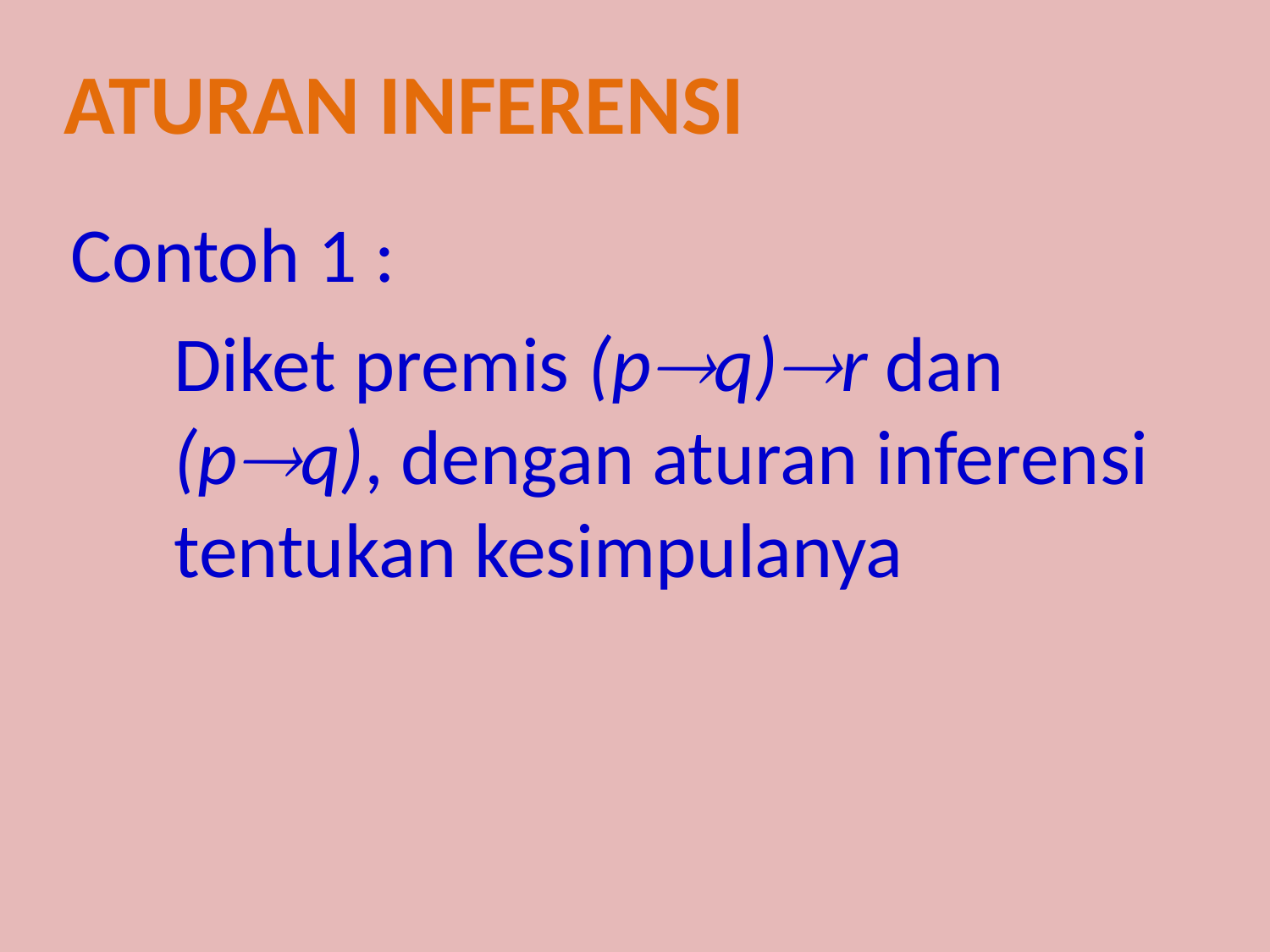

Aturan inferensi
Contoh 1 :
	Diket premis (p→q)→r dan (p→q), dengan aturan inferensi tentukan kesimpulanya